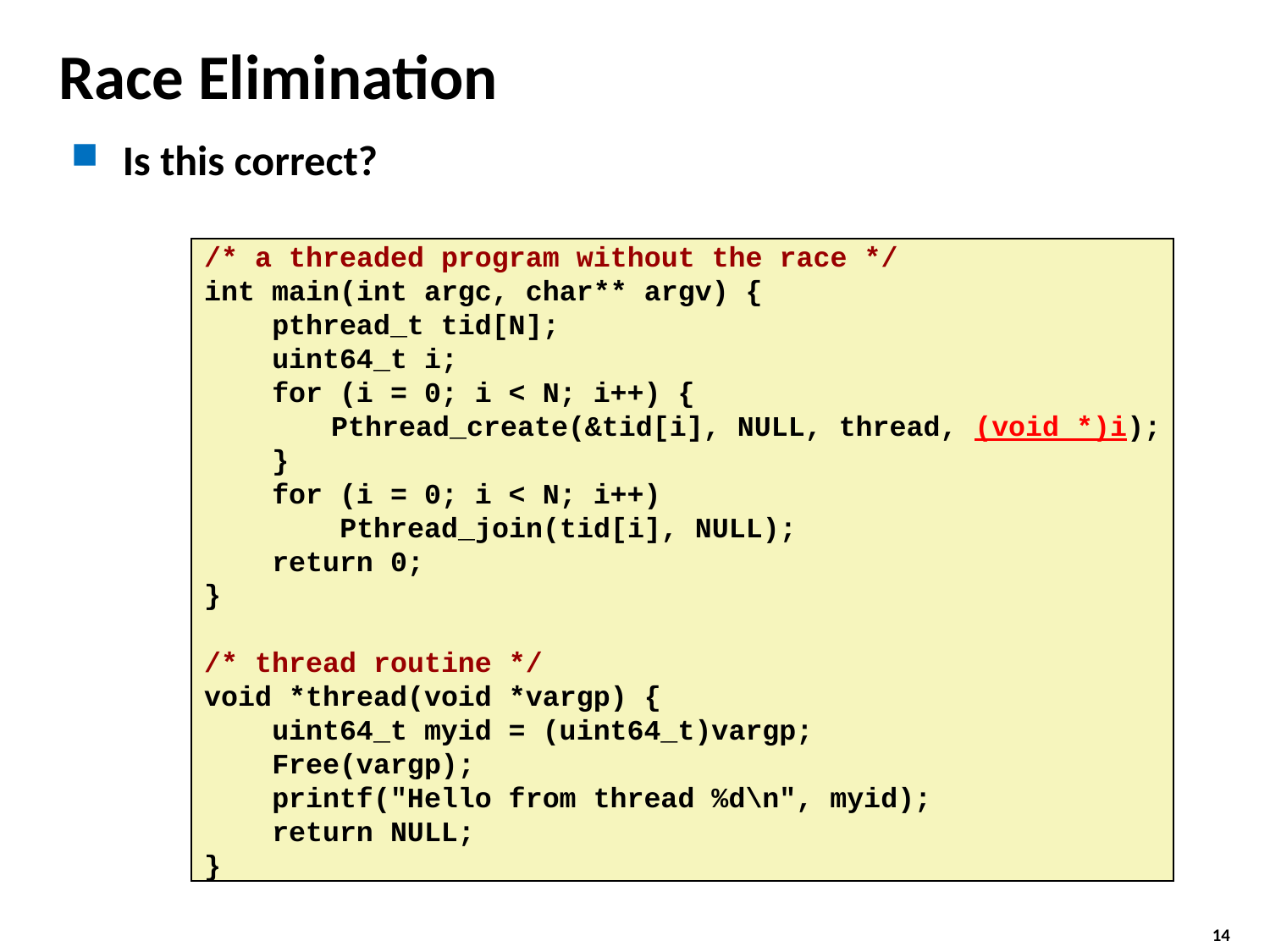

# Race Elimination
Is this correct?
/* a threaded program without the race */
int main(int argc, char** argv) {
    pthread_t tid[N];
    uint64_t i;
    for (i = 0; i < N; i++) {
	Pthread_create(&tid[i], NULL, thread, (void *)i);
    }
    for (i = 0; i < N; i++)
        Pthread_join(tid[i], NULL);
    return 0;
}

/* thread routine */
void *thread(void *vargp) {
    uint64_t myid = (uint64_t)vargp;
    Free(vargp);
    printf("Hello from thread %d\n", myid);
    return NULL;
}